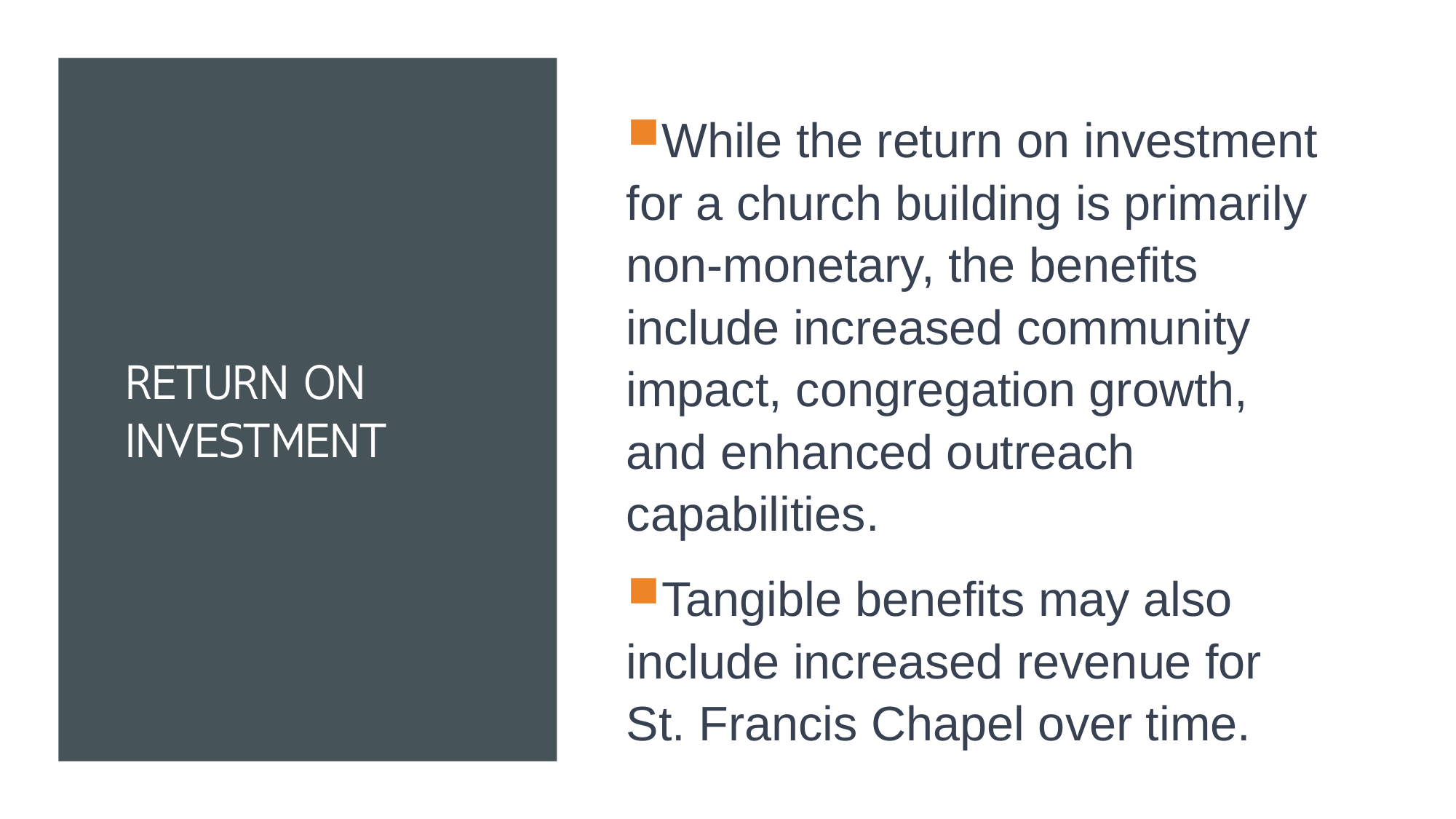

# Return on investment
While the return on investment for a church building is primarily non-monetary, the benefits include increased community impact, congregation growth, and enhanced outreach capabilities.
Tangible benefits may also include increased revenue for St. Francis Chapel over time.